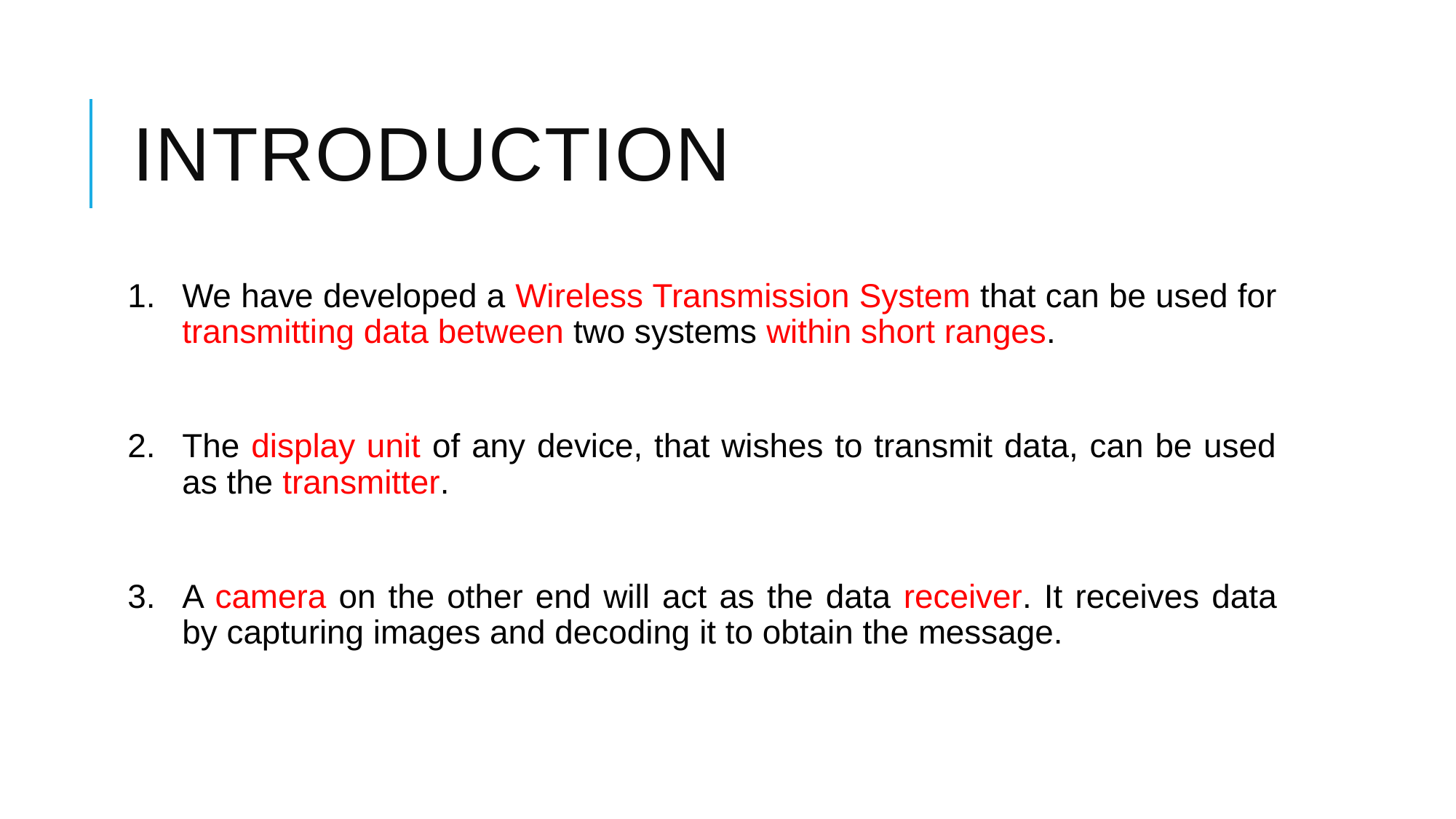

# Introduction
We have developed a Wireless Transmission System that can be used for transmitting data between two systems within short ranges.

The display unit of any device, that wishes to transmit data, can be used as the transmitter.

A camera on the other end will act as the data receiver. It receives data by capturing images and decoding it to obtain the message.